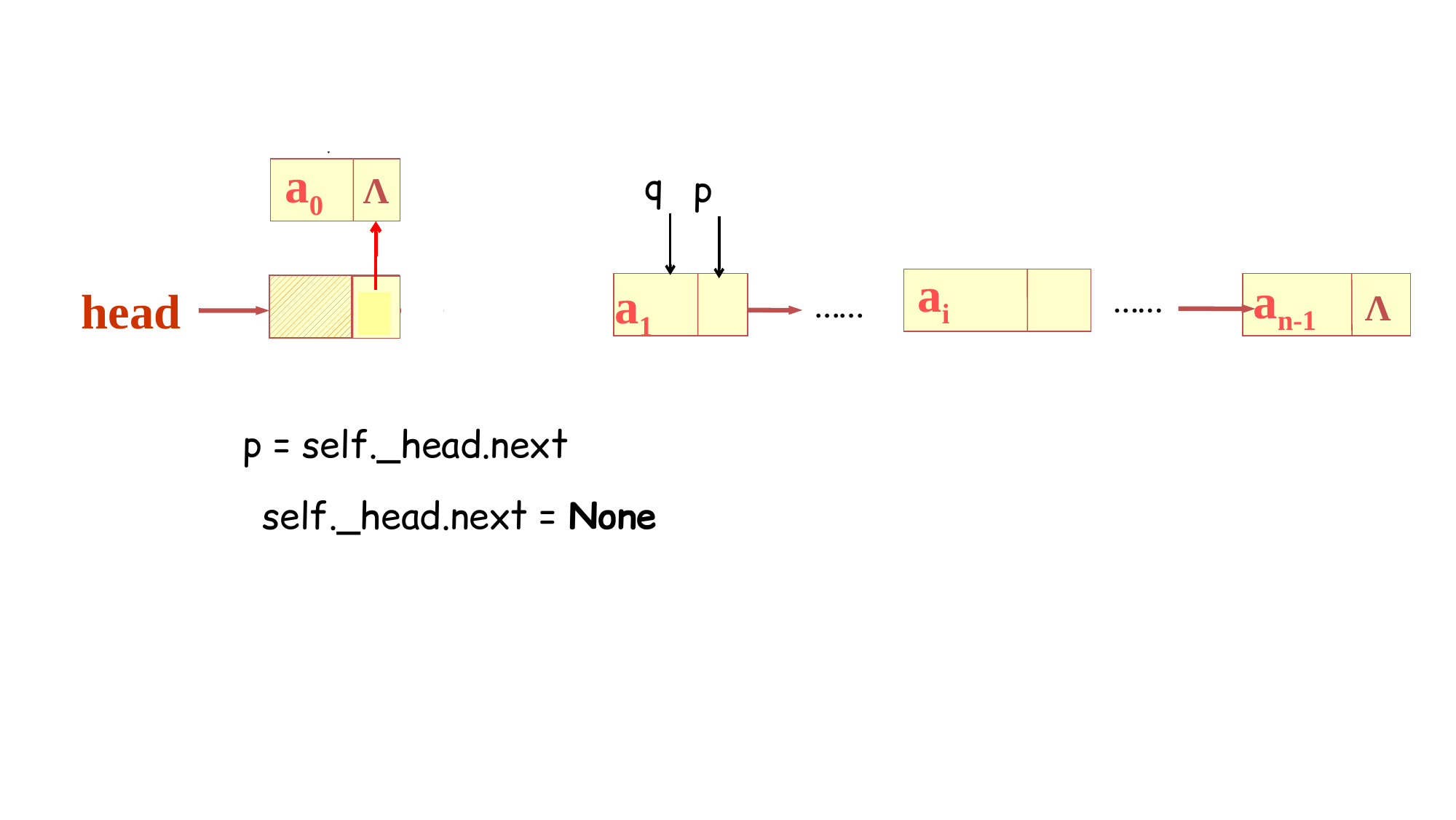

p
a0
p
q

p
Λ

ai
an-1
a0
a0

a1
……

head

……
Λ
Λ

p = self._head.next
self._head.next = None